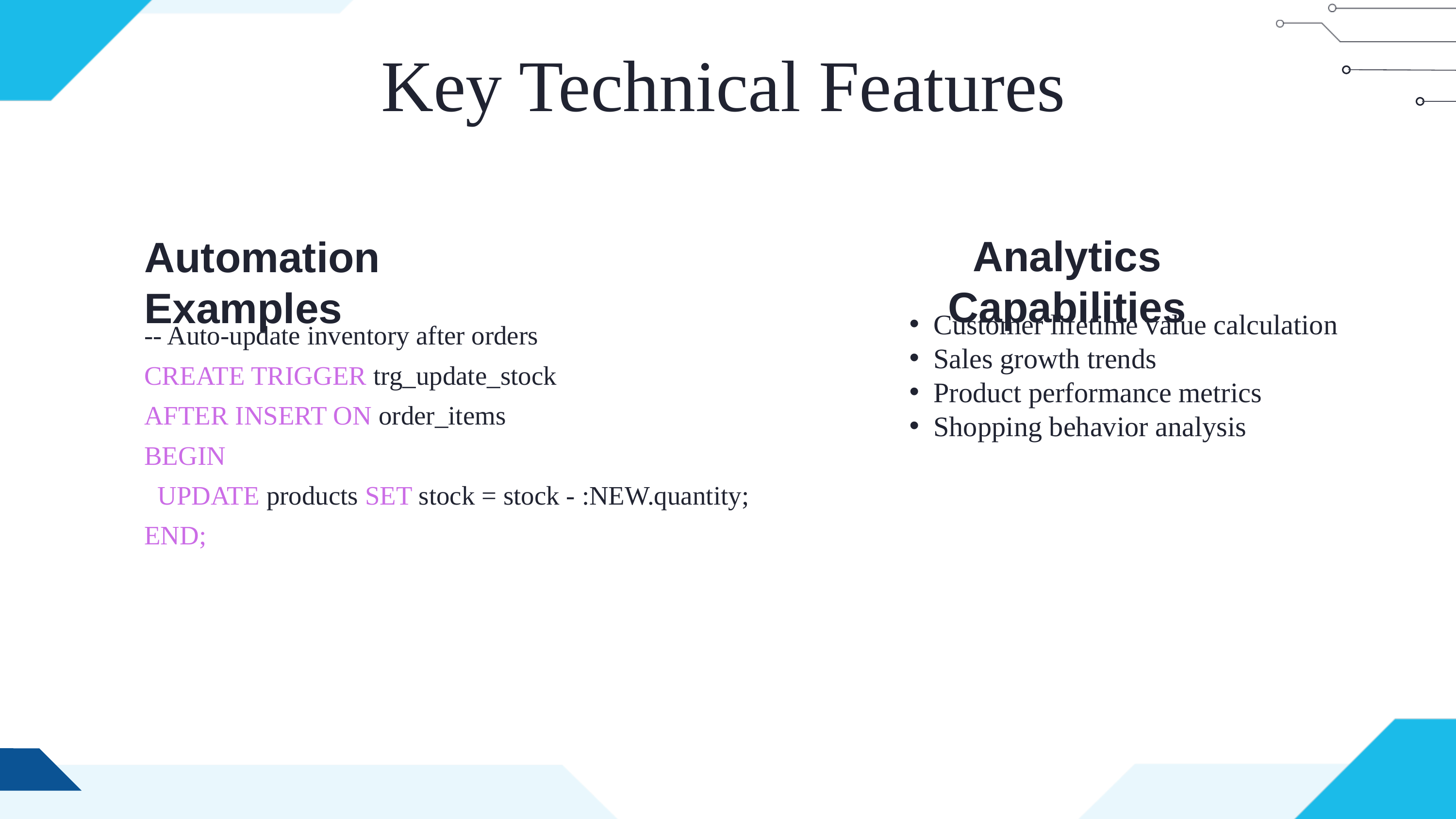

Key Technical Features

Analytics Capabilities

Automation Examples
Customer lifetime value calculation
Sales growth trends
Product performance metrics
Shopping behavior analysis

-- Auto-update inventory after orders
CREATE TRIGGER trg_update_stock
AFTER INSERT ON order_items
BEGIN
  UPDATE products SET stock = stock - :NEW.quantity;
END;